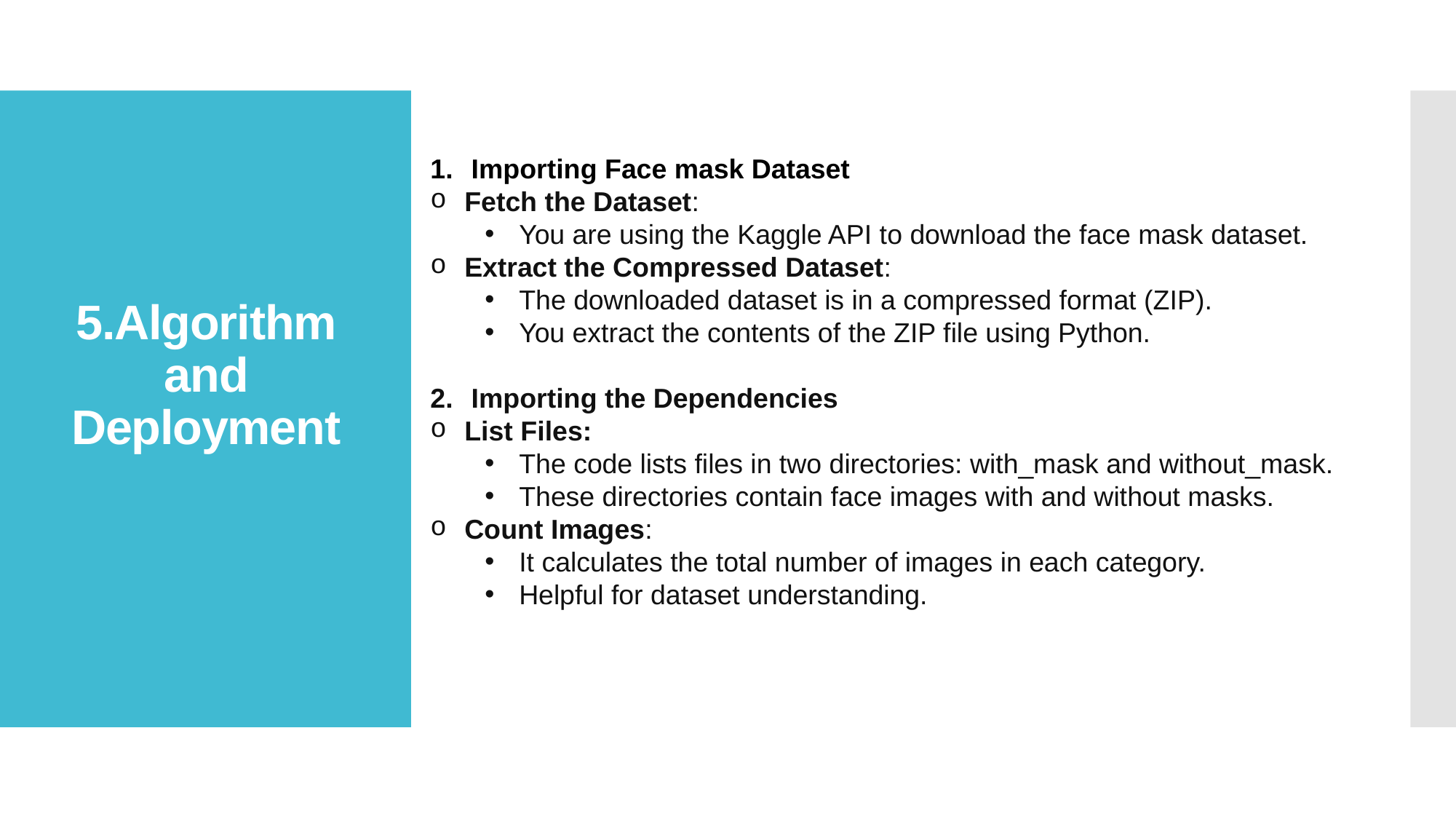

# 5.Algorithm and Deployment
Importing Face mask Dataset
Fetch the Dataset:
You are using the Kaggle API to download the face mask dataset.
Extract the Compressed Dataset:
The downloaded dataset is in a compressed format (ZIP).
You extract the contents of the ZIP file using Python.

Importing the Dependencies
List Files:
The code lists files in two directories: with_mask and without_mask.
These directories contain face images with and without masks.
Count Images:
It calculates the total number of images in each category.
Helpful for dataset understanding.